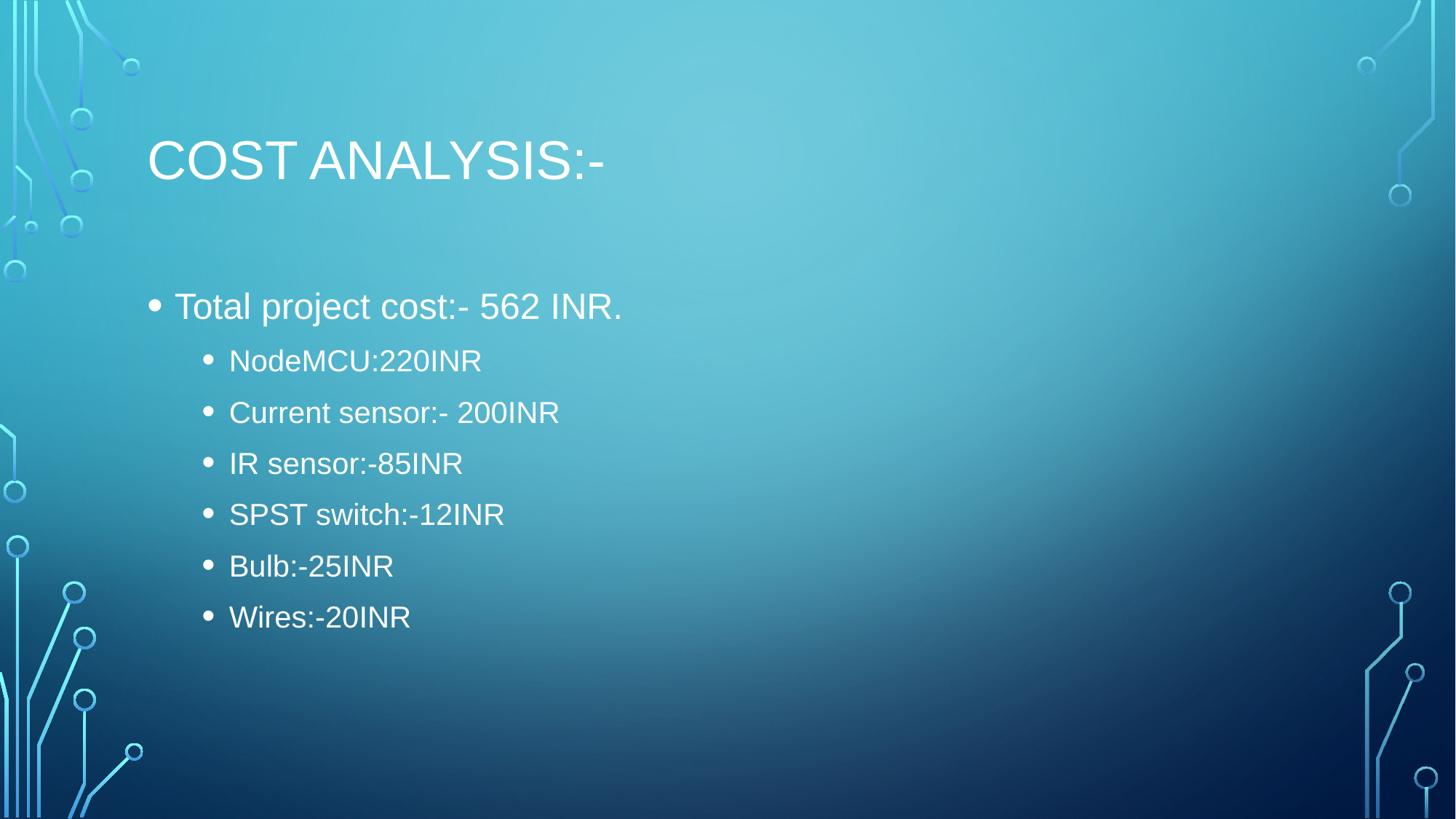

# Cost analysis:-
Total project cost:- 562 INR.
NodeMCU:220INR
Current sensor:- 200INR
IR sensor:-85INR
SPST switch:-12INR
Bulb:-25INR
Wires:-20INR